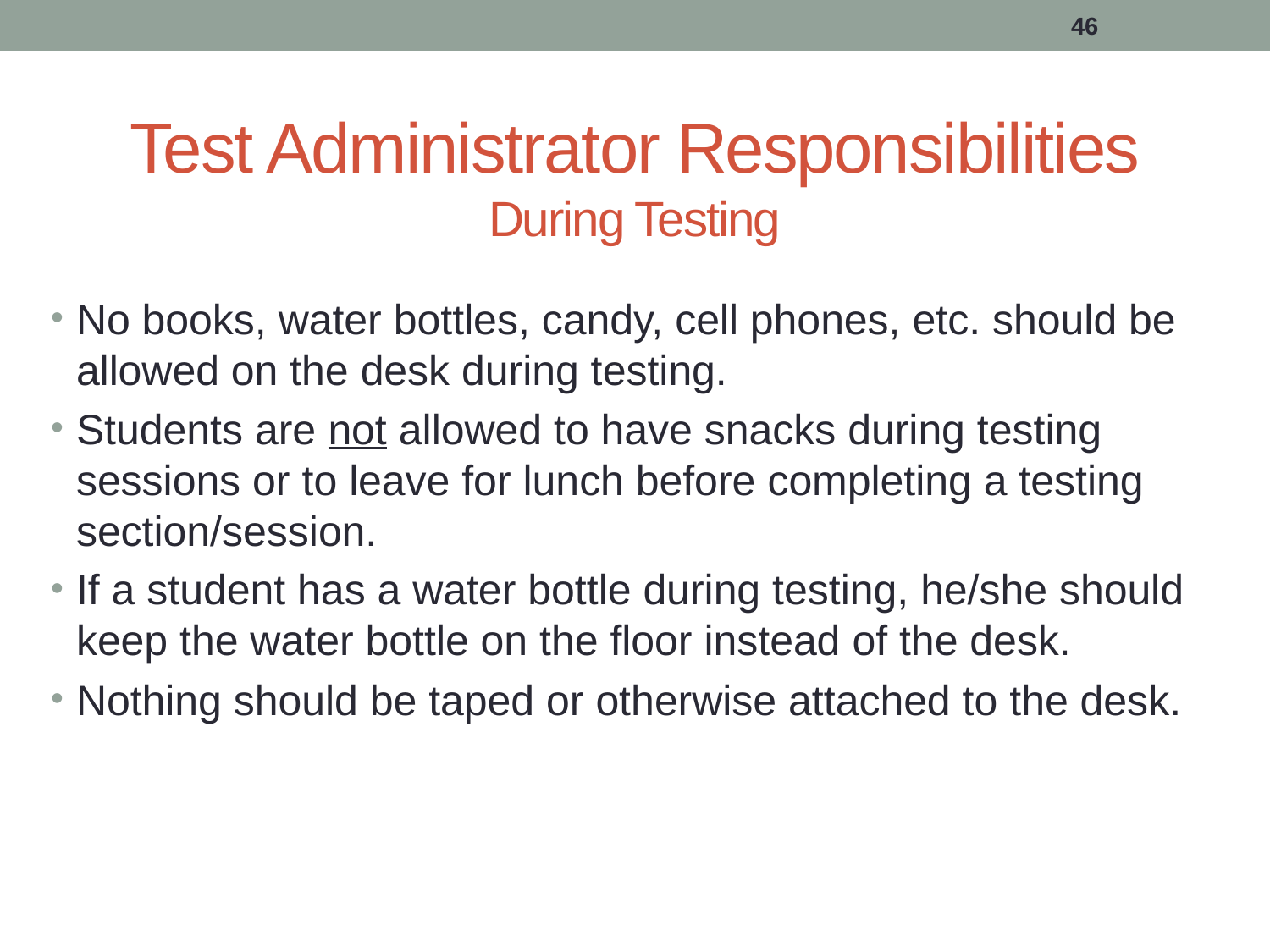

46
# Test Administrator Responsibilities During Testing
No books, water bottles, candy, cell phones, etc. should be allowed on the desk during testing.
Students are not allowed to have snacks during testing sessions or to leave for lunch before completing a testing section/session.
If a student has a water bottle during testing, he/she should keep the water bottle on the floor instead of the desk.
Nothing should be taped or otherwise attached to the desk.